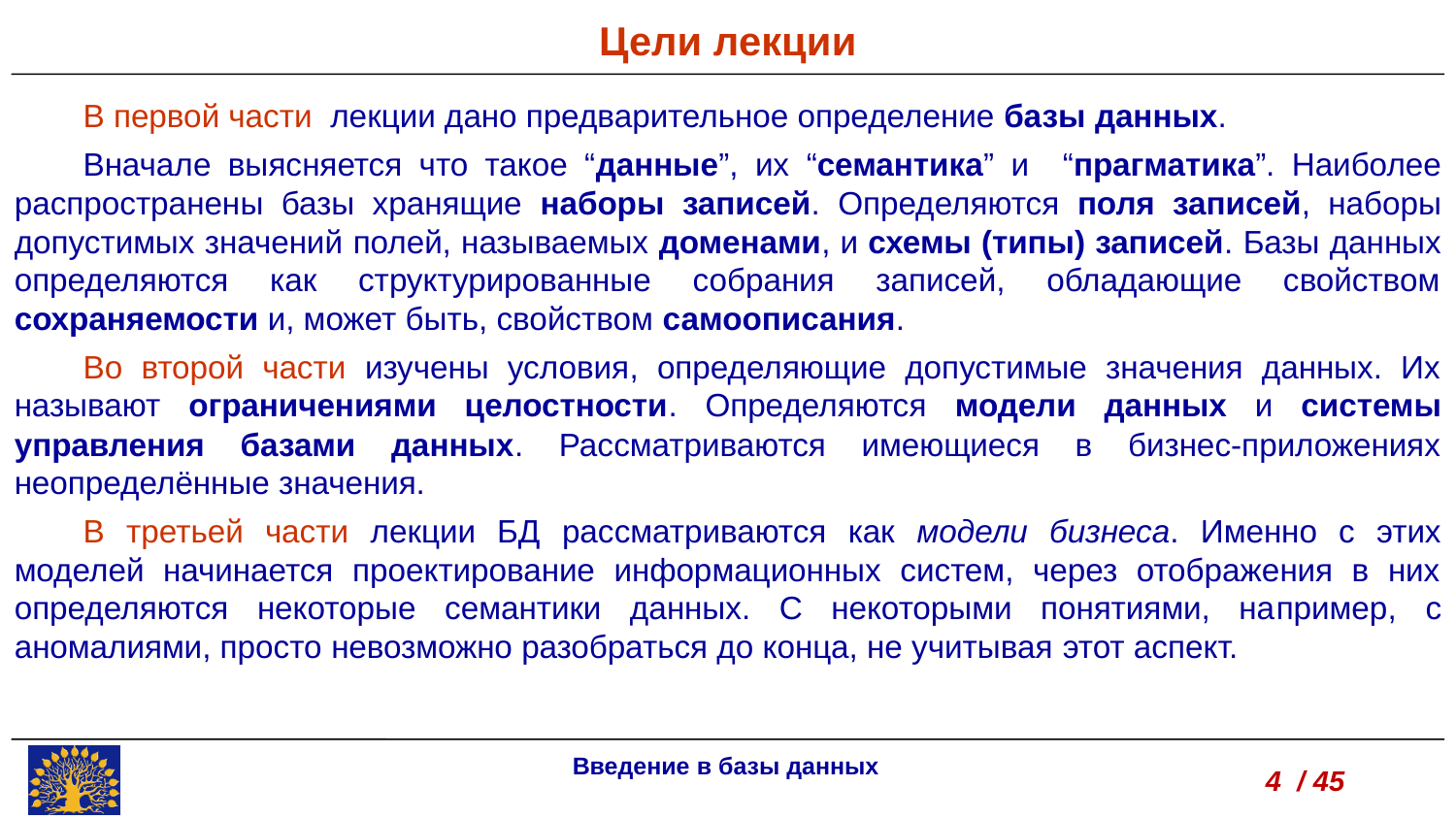

Цели лекции
В первой части  лекции дано предварительное определение базы данных.
Вначале выясняется что такое “данные”, их “семантика” и  “прагматика”. Наиболее распространены базы хранящие наборы записей. Определяются поля записей, наборы допустимых значений полей, называемых доменами, и схемы (типы) записей. Базы данных определяются как структурированные собрания записей, обладающие свойством сохраняемости и, может быть, свойством самоописания.
Во второй части изучены условия, определяющие допустимые значения данных. Их называют ограничениями целостности. Определяются модели данных и системы управления базами данных. Рассматриваются имеющиеся в бизнес-приложениях неопределённые значения.
В третьей части лекции БД рассматриваются как модели бизнеса. Именно с этих моделей начинается проектирование информационных систем, через отображения в них определяются некоторые семантики данных. С некоторыми понятиями, например, с аномалиями, просто невозможно разобраться до конца, не учитывая этот аспект.